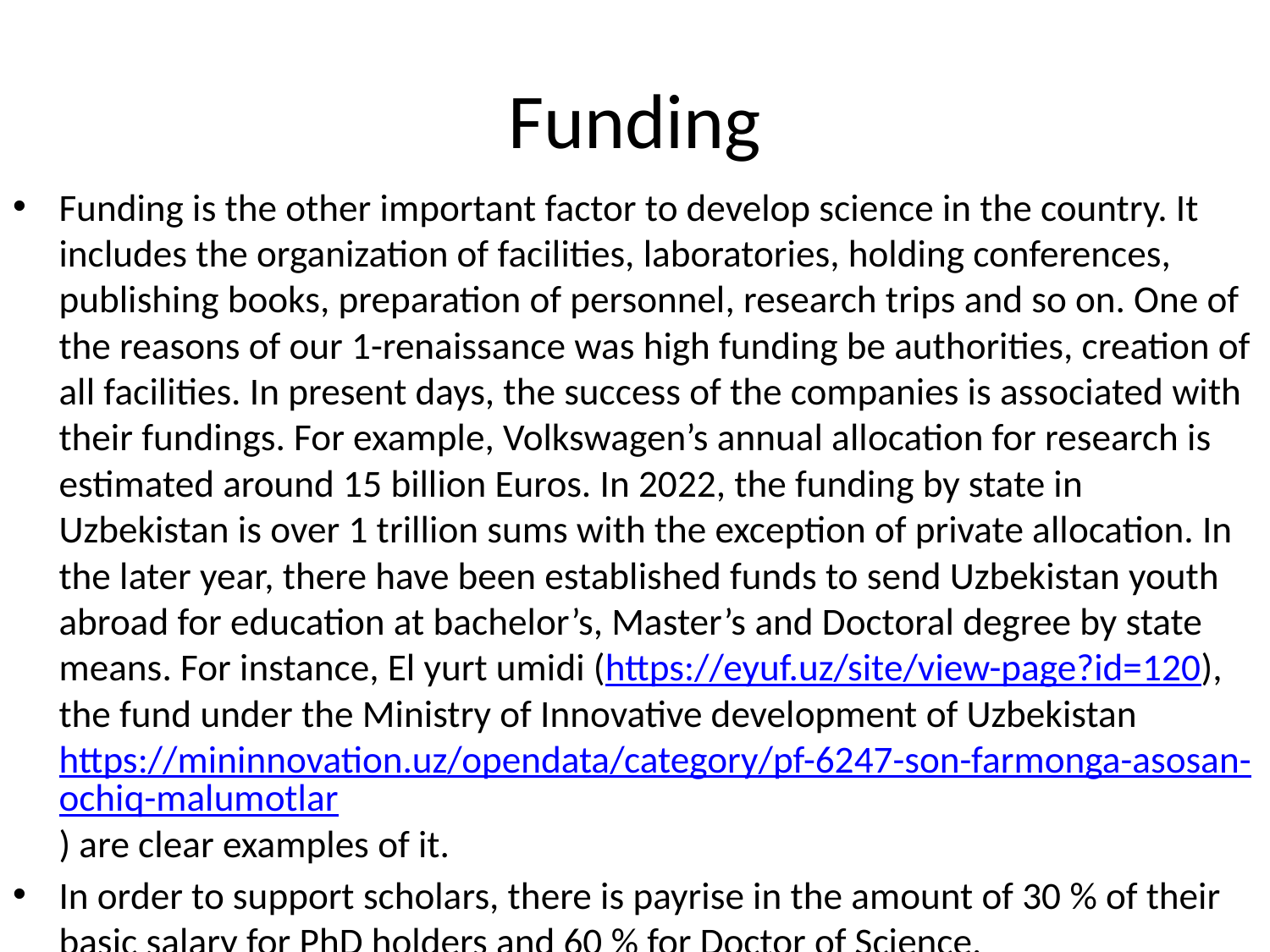

# Funding
Funding is the other important factor to develop science in the country. It includes the organization of facilities, laboratories, holding conferences, publishing books, preparation of personnel, research trips and so on. One of the reasons of our 1-renaissance was high funding be authorities, creation of all facilities. In present days, the success of the companies is associated with their fundings. For example, Volkswagen’s annual allocation for research is estimated around 15 billion Euros. In 2022, the funding by state in Uzbekistan is over 1 trillion sums with the exception of private allocation. In the later year, there have been established funds to send Uzbekistan youth abroad for education at bachelor’s, Master’s and Doctoral degree by state means. For instance, El yurt umidi (https://eyuf.uz/site/view-page?id=120), the fund under the Ministry of Innovative development of Uzbekistan https://mininnovation.uz/opendata/category/pf-6247-son-farmonga-asosan-ochiq-malumotlar) are clear examples of it.
In order to support scholars, there is payrise in the amount of 30 % of their basic salary for PhD holders and 60 % for Doctor of Science.